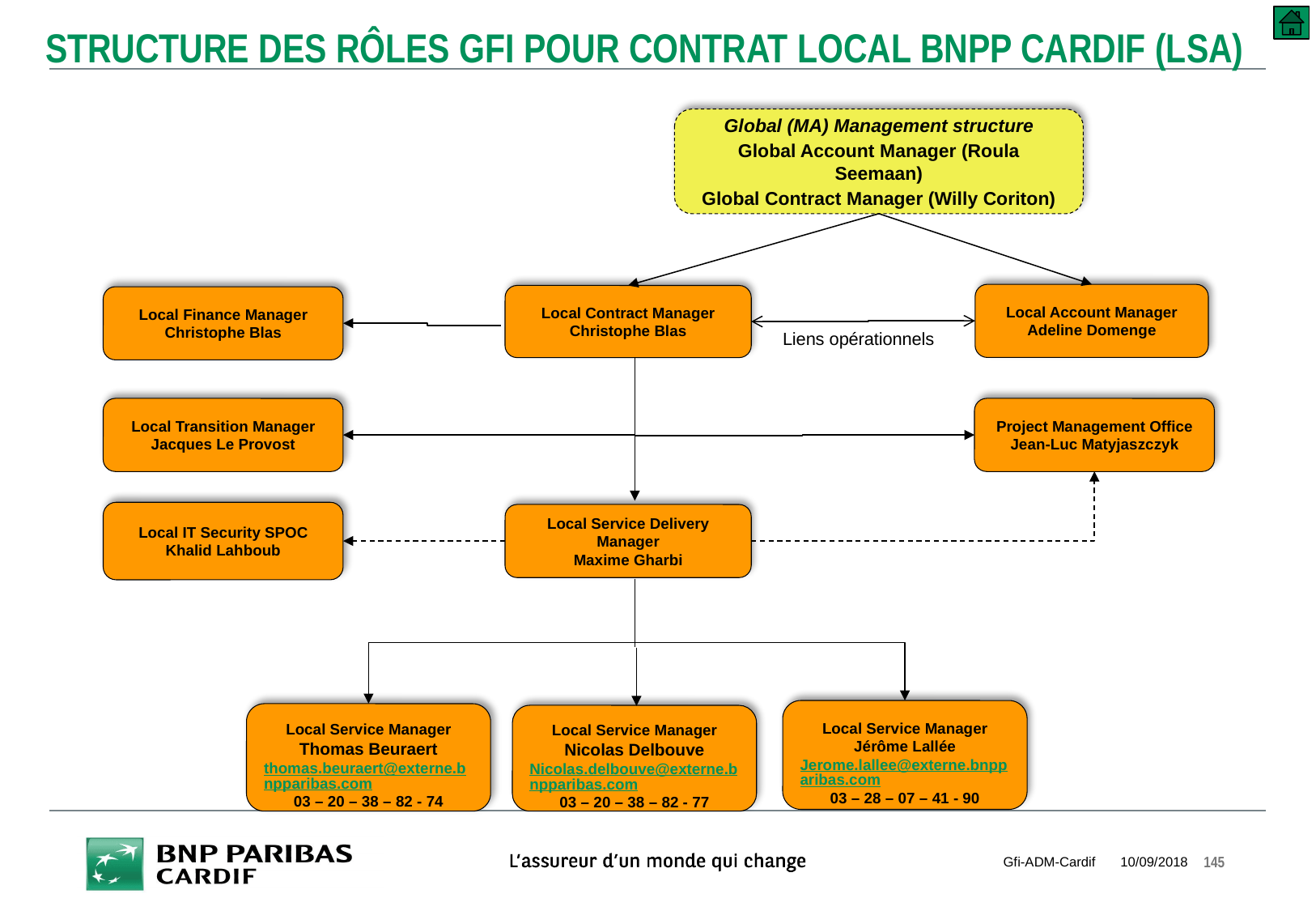

# Structure des rôles Gfi pour contrat local BNPP Cardif (LSA)
Global (MA) Management structure
Global Account Manager (Roula Seemaan)
Global Contract Manager (Willy Coriton)
Local Account Manager
Adeline Domenge
Local Contract Manager
Christophe Blas
Local Finance Manager
Christophe Blas
Liens opérationnels
Local Transition Manager
Jacques Le Provost
Project Management Office
Jean-Luc Matyjaszczyk
Local IT Security SPOC
Khalid Lahboub
Local Service Delivery Manager
Maxime Gharbi
Local Service Manager
Jérôme Lallée
Jerome.lallee@externe.bnpparibas.com
03 – 28 – 07 – 41 - 90
Local Service Manager
Thomas Beuraert
thomas.beuraert@externe.bnpparibas.com
03 – 20 – 38 – 82 - 74
Local Service Manager
Nicolas Delbouve
Nicolas.delbouve@externe.bnpparibas.com
03 – 20 – 38 – 82 - 77
Gfi-ADM-Cardif
10/09/2018
145